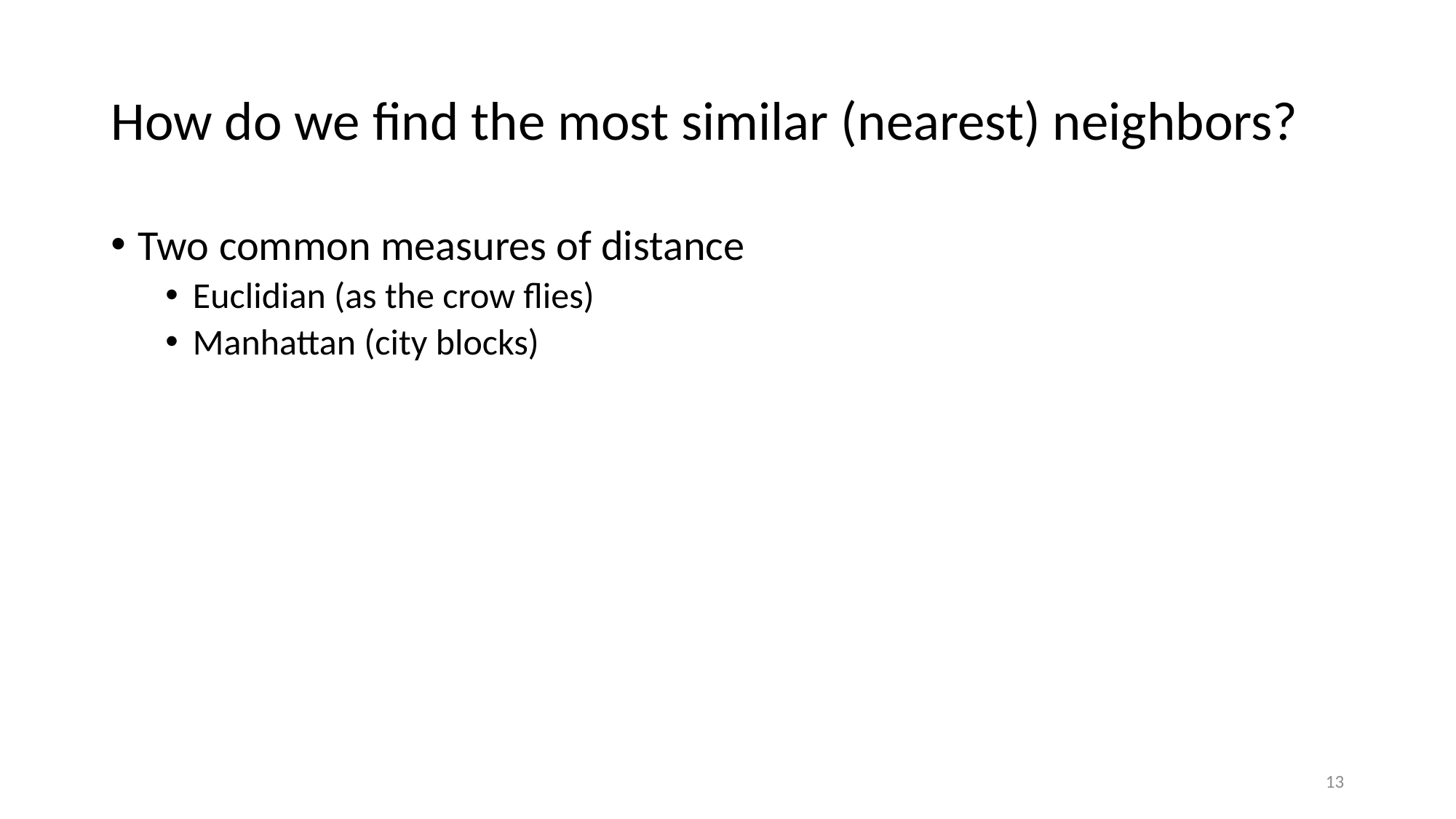

# How do we find the most similar (nearest) neighbors?
Two common measures of distance
Euclidian (as the crow flies)
Manhattan (city blocks)
13